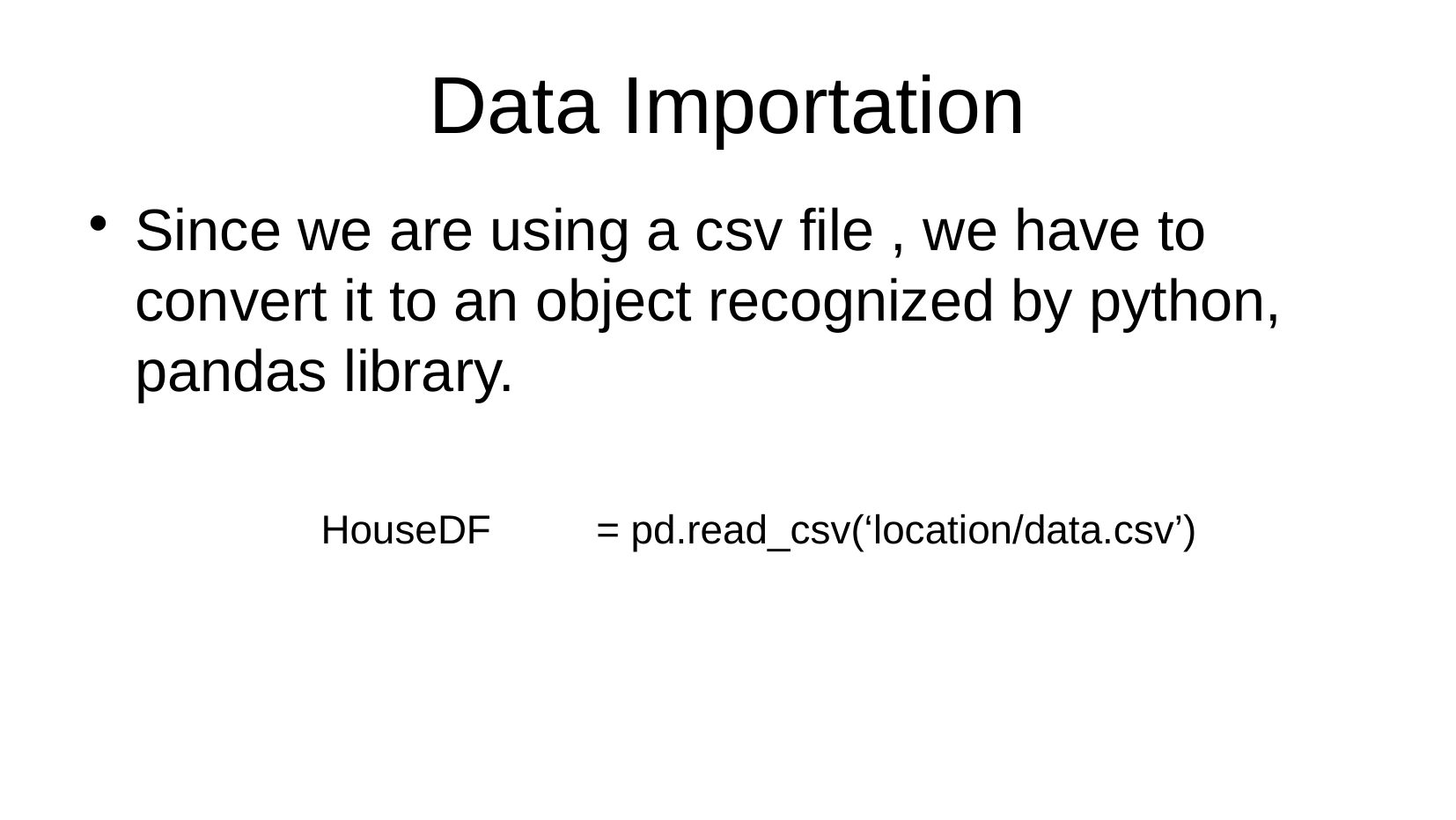

# Data Importation
Since we are using a csv file , we have to convert it to an object recognized by python, pandas library.

HouseDF	 = pd.read_csv(‘location/data.csv’)